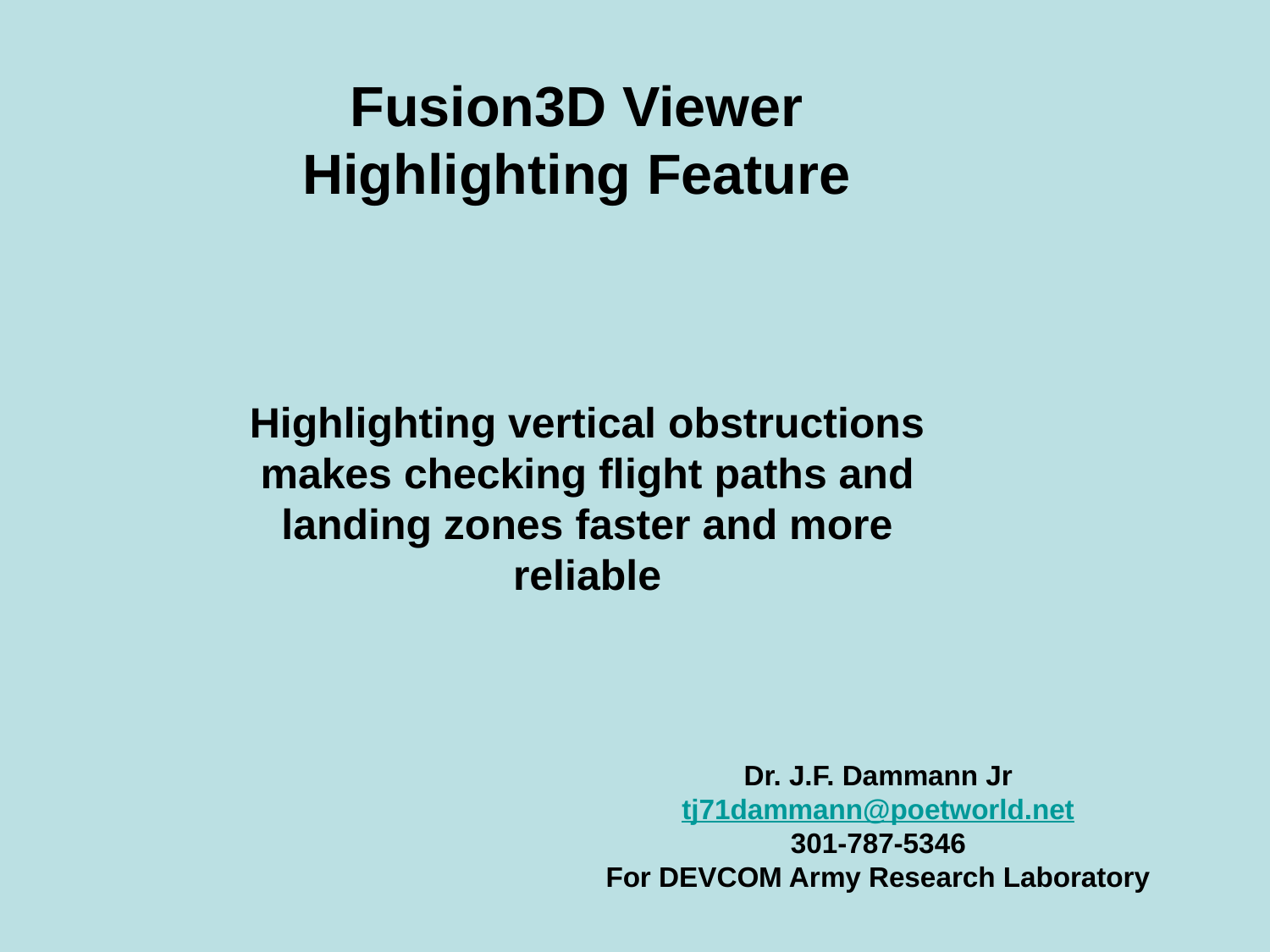

# Fusion3D Viewer Highlighting Feature
Highlighting vertical obstructions makes checking flight paths and landing zones faster and more reliable
Dr. J.F. Dammann Jr
tj71dammann@poetworld.net
301-787-5346
For DEVCOM Army Research Laboratory